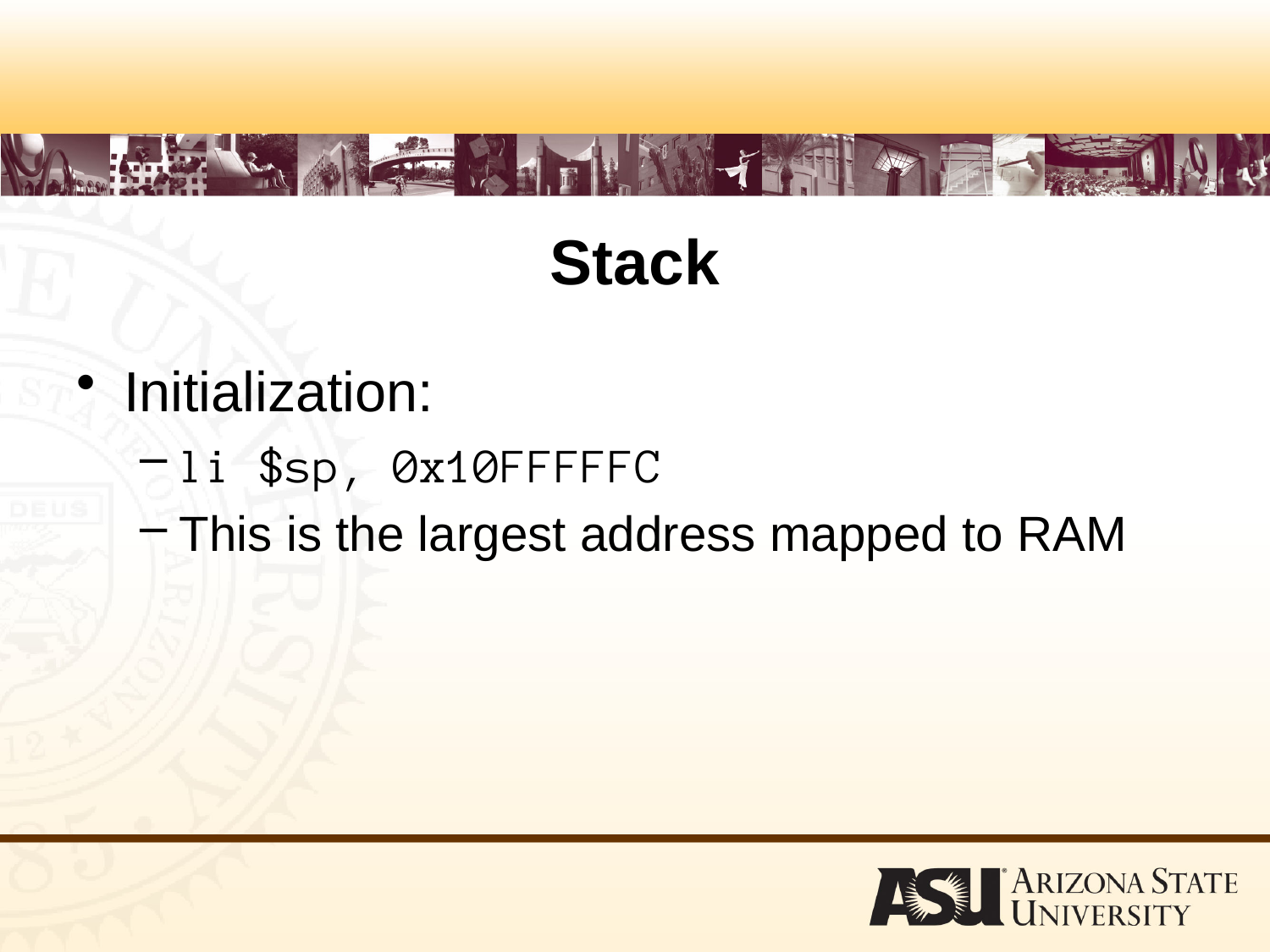

# Stack
Initialization:
li $sp, 0x10FFFFFC
This is the largest address mapped to RAM